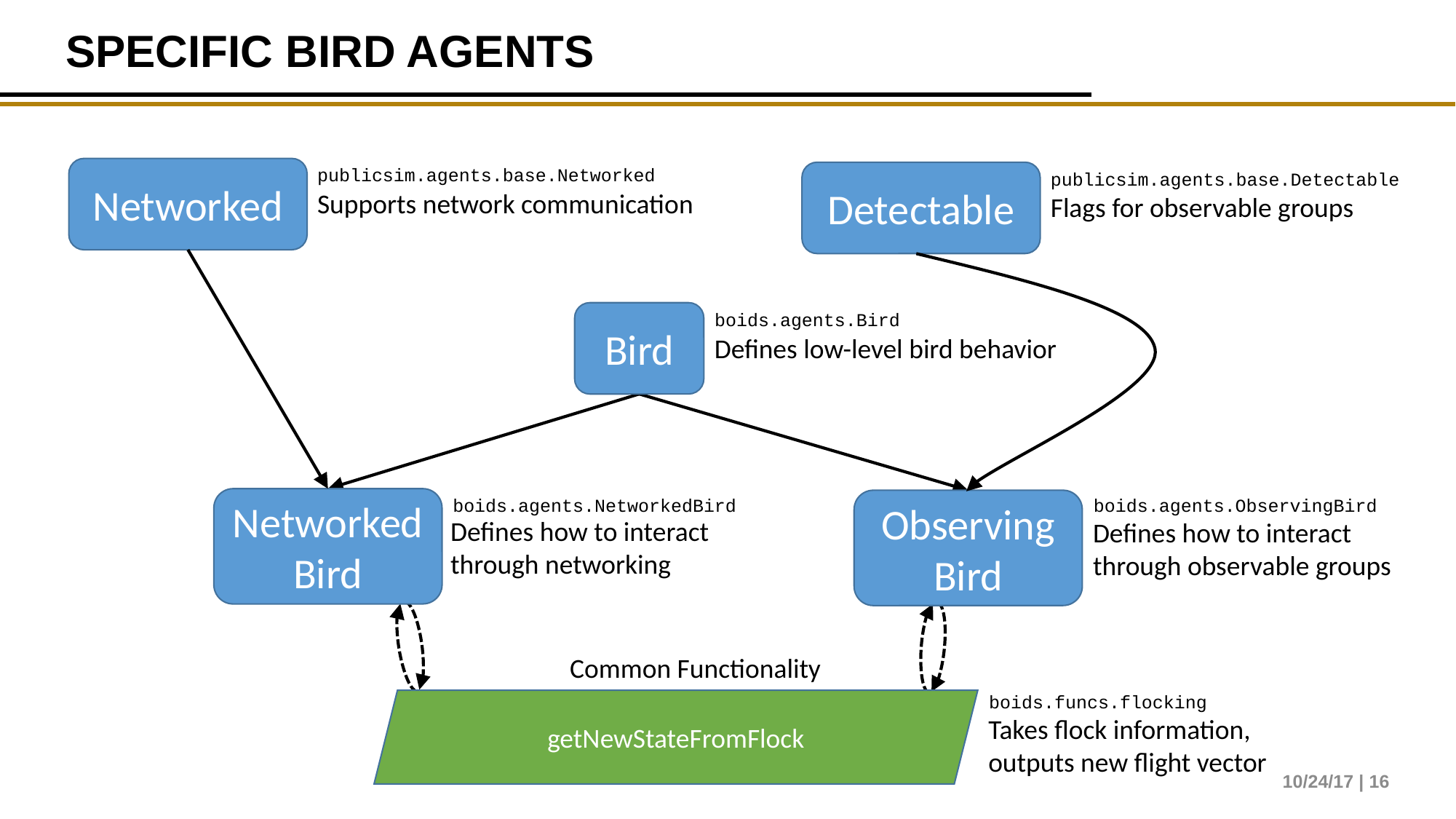

# Specific Bird Agents
Networked
publicsim.agents.base.Networked
Supports network communication
Detectable
publicsim.agents.base.Detectable
Flags for observable groups

Bird
boids.agents.Bird
Defines low-level bird behavior
boids.agents.NetworkedBird
Networked Bird
Defines how to interact through networking
boids.agents.ObservingBird
Observing Bird
Defines how to interact through observable groups

Common Functionality
boids.funcs.flocking
getNewStateFromFlock
Takes flock information, outputs new flight vector
10/24/17 | 16